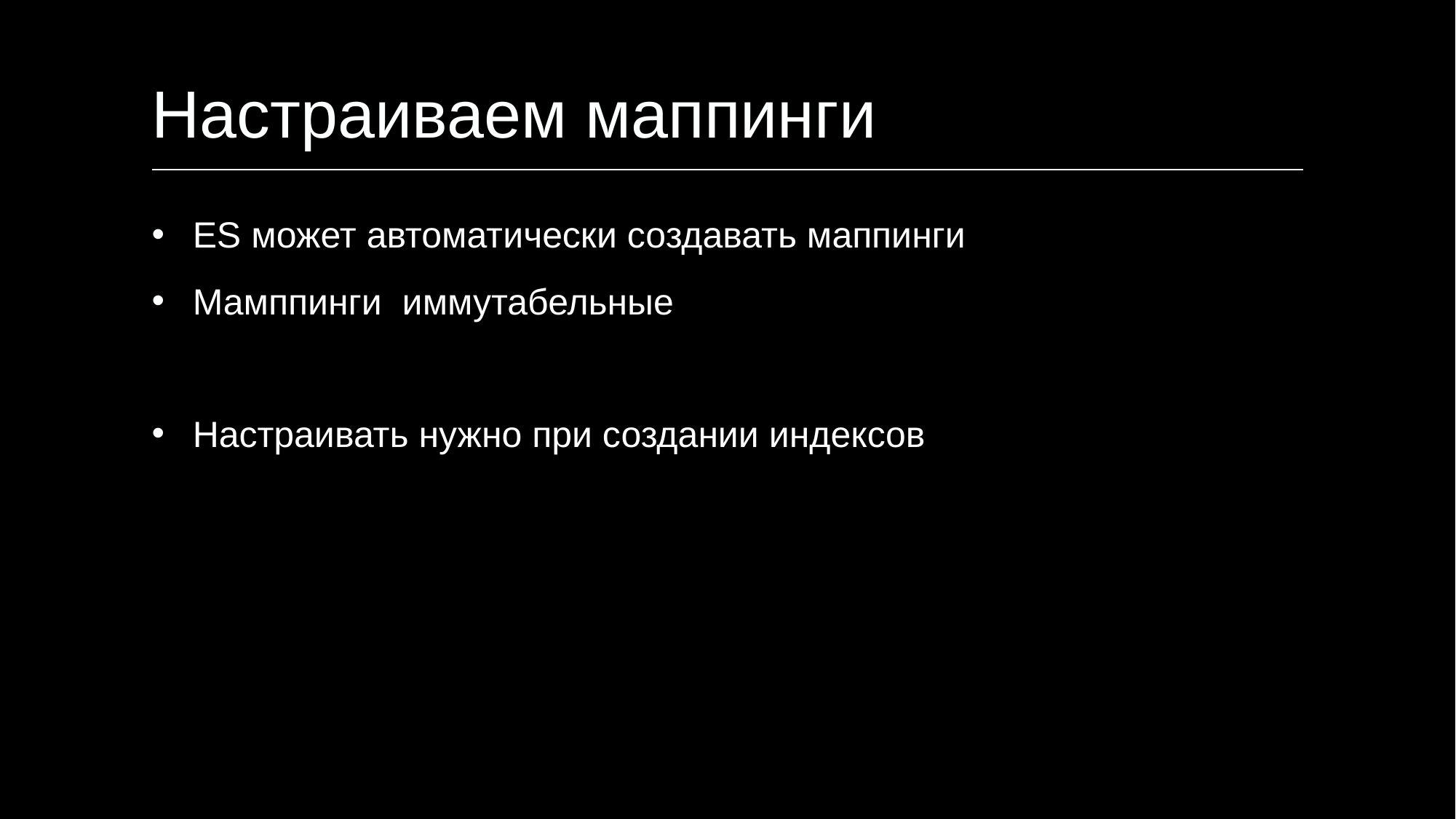

# Настраиваем маппинги
ES может автоматически создавать маппинги
Мамппинги  иммутабельные

Настраивать нужно при создании индексов